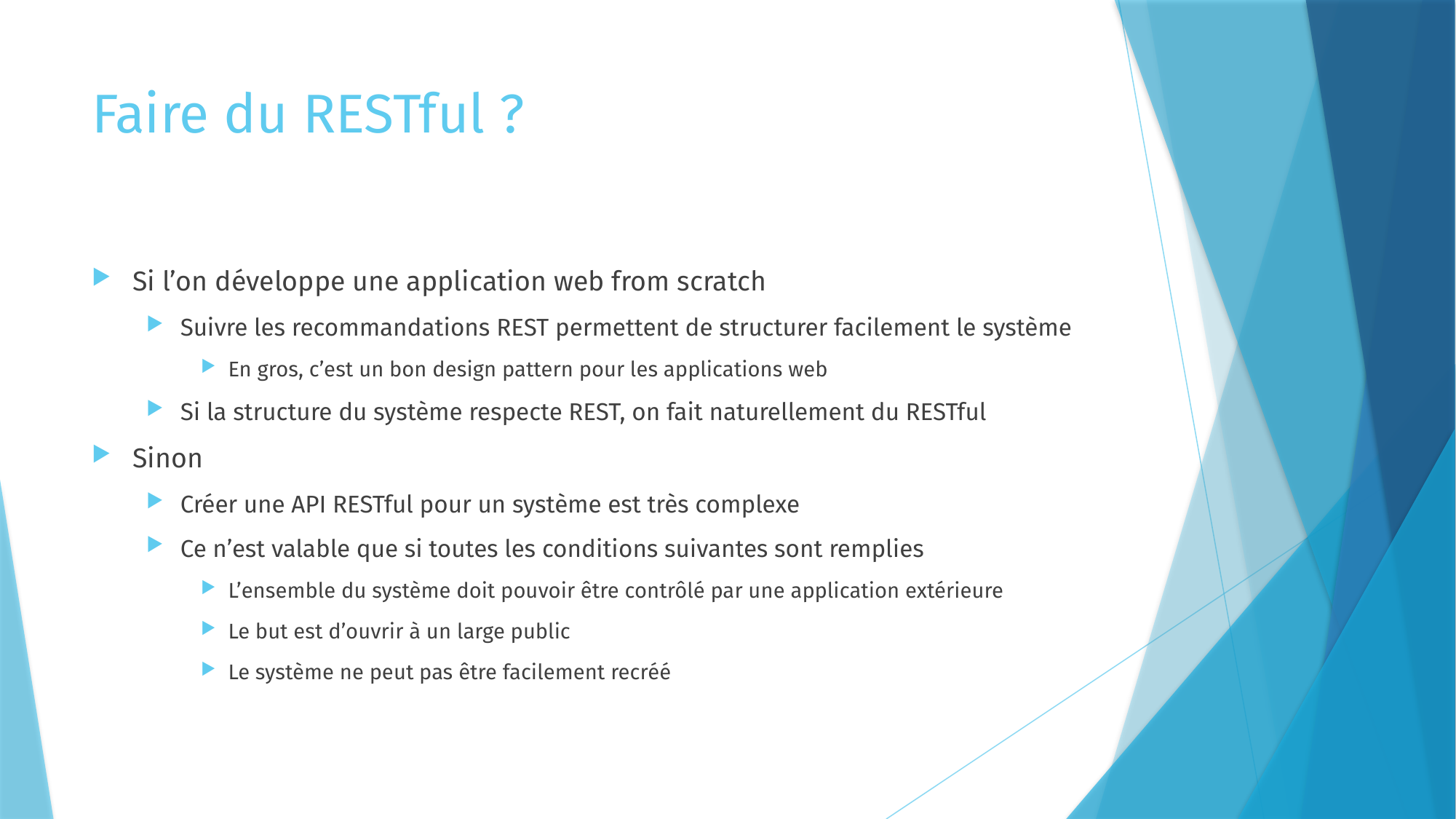

# Faire du RESTful ?
Si l’on développe une application web from scratch
Suivre les recommandations REST permettent de structurer facilement le système
En gros, c’est un bon design pattern pour les applications web
Si la structure du système respecte REST, on fait naturellement du RESTful
Sinon
Créer une API RESTful pour un système est très complexe
Ce n’est valable que si toutes les conditions suivantes sont remplies
L’ensemble du système doit pouvoir être contrôlé par une application extérieure
Le but est d’ouvrir à un large public
Le système ne peut pas être facilement recréé